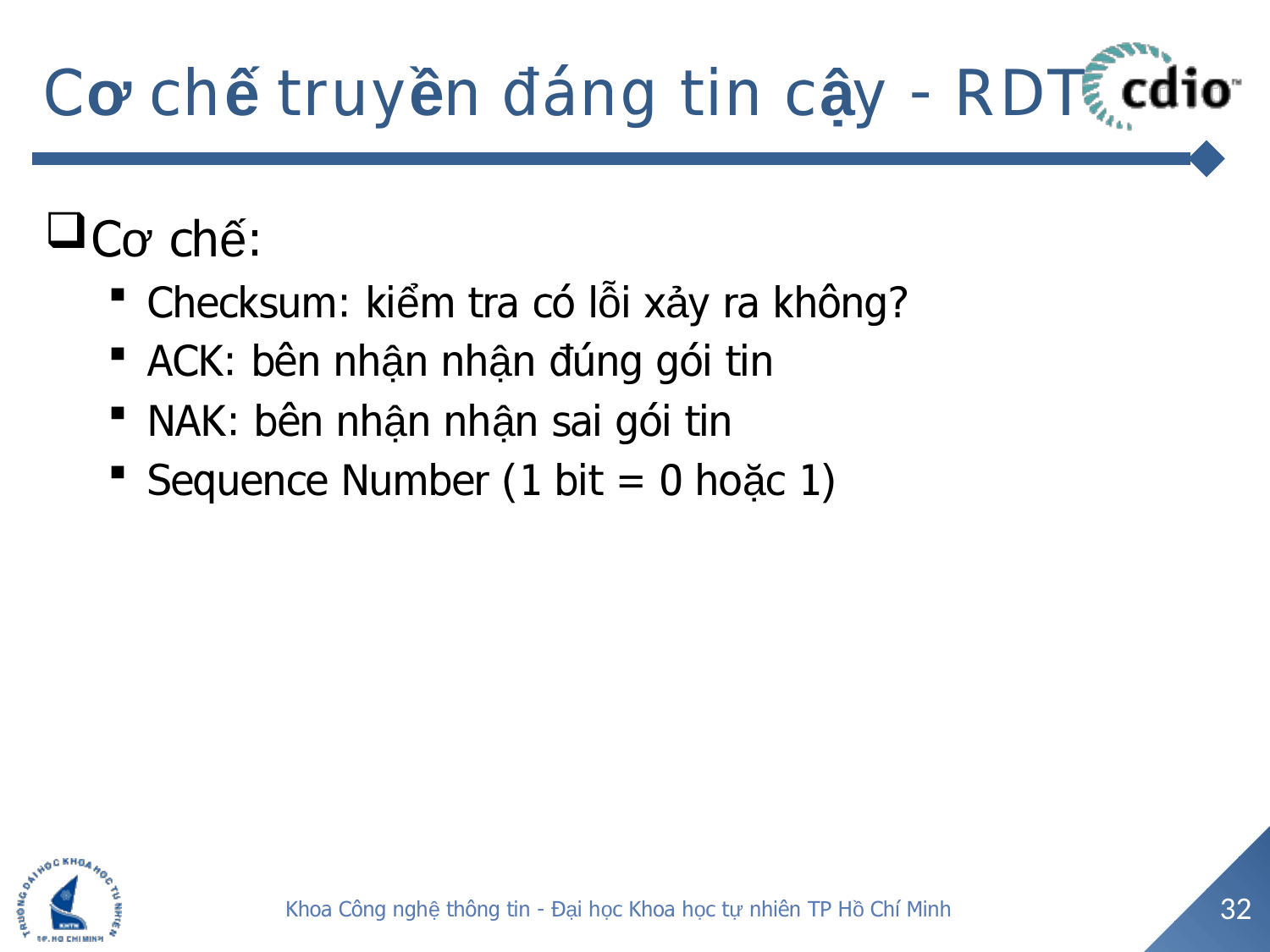

# Cơ chế truyền đáng tin cậy - RDT
Cơ chế:
Checksum: kiểm tra có lỗi xảy ra không?
ACK: bên nhận nhận đúng gói tin
NAK: bên nhận nhận sai gói tin
Sequence Number (1 bit = 0 hoặc 1)
32
Khoa Công nghệ thông tin - Đại học Khoa học tự nhiên TP Hồ Chí Minh